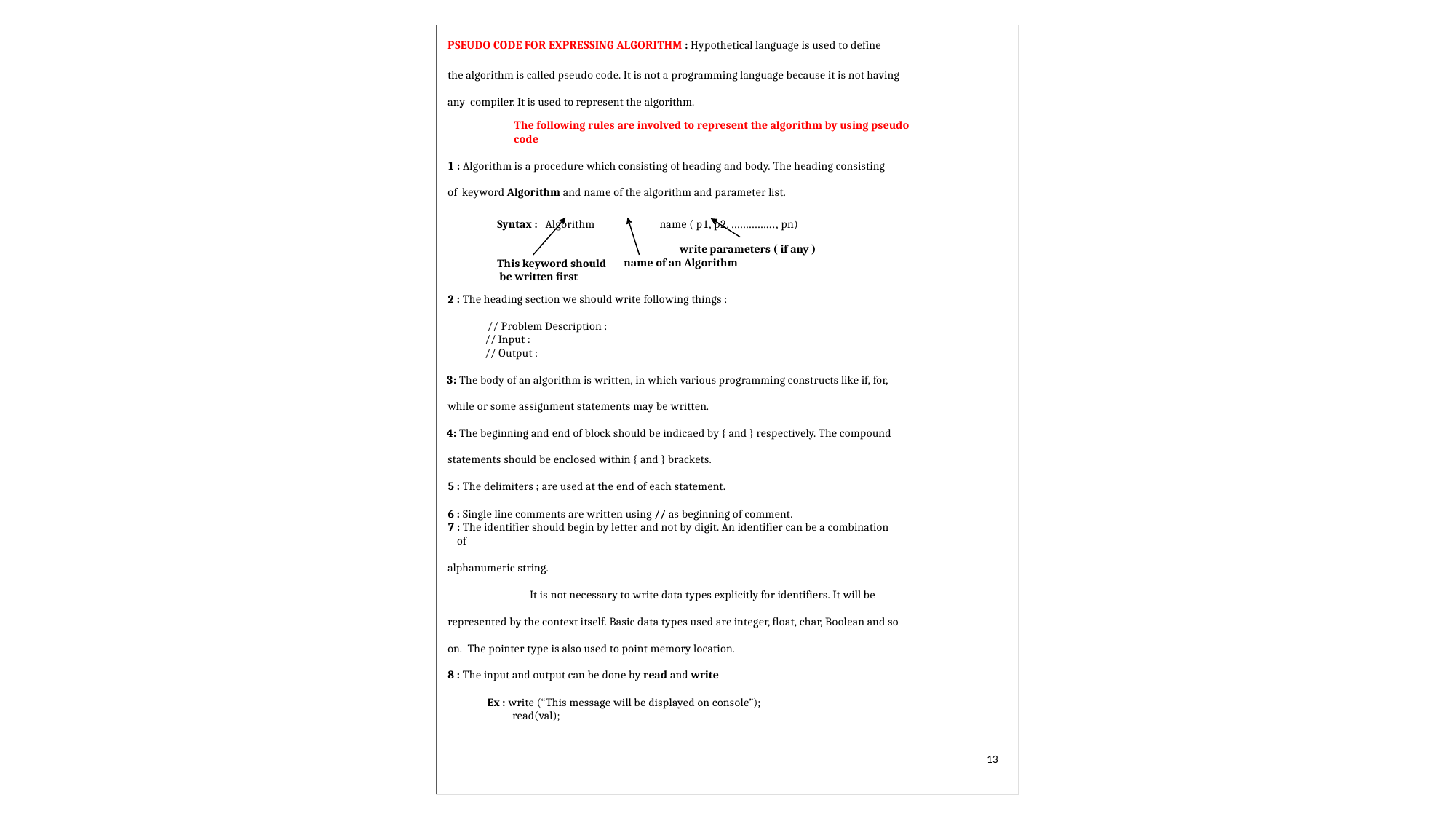

PSEUDO CODE FOR EXPRESSING ALGORITHM : Hypothetical language is used to define
the algorithm is called pseudo code. It is not a programming language because it is not having any  compiler. It is used to represent the algorithm.
The following rules are involved to represent the algorithm by using pseudo code
1 : Algorithm is a procedure which consisting of heading and body. The heading consisting of  keyword Algorithm and name of the algorithm and parameter list.

Syntax :   Algorithm	name ( p1, p2, ..............., pn)

write parameters ( if any )  name of an Algorithm
This keyword should  be written first
: The heading section we should write following things :

// Problem Description :
// Input :
// Output :
: The body of an algorithm is written, in which various programming constructs like if, for,  while or some assignment statements may be written.
: The beginning and end of block should be indicaed by { and } respectively. The compound  statements should be enclosed within { and } brackets.

: The delimiters ; are used at the end of each statement.

: Single line comments are written using // as beginning of comment.
: The identifier should begin by letter and not by digit. An identifier can be a combination of

alphanumeric string.

It is not necessary to write data types explicitly for identifiers. It will be
represented by the context itself. Basic data types used are integer, float, char, Boolean and so on.  The pointer type is also used to point memory location.

: The input and output can be done by read and write

Ex : write (“This message will be displayed on console”);  read(val);
13